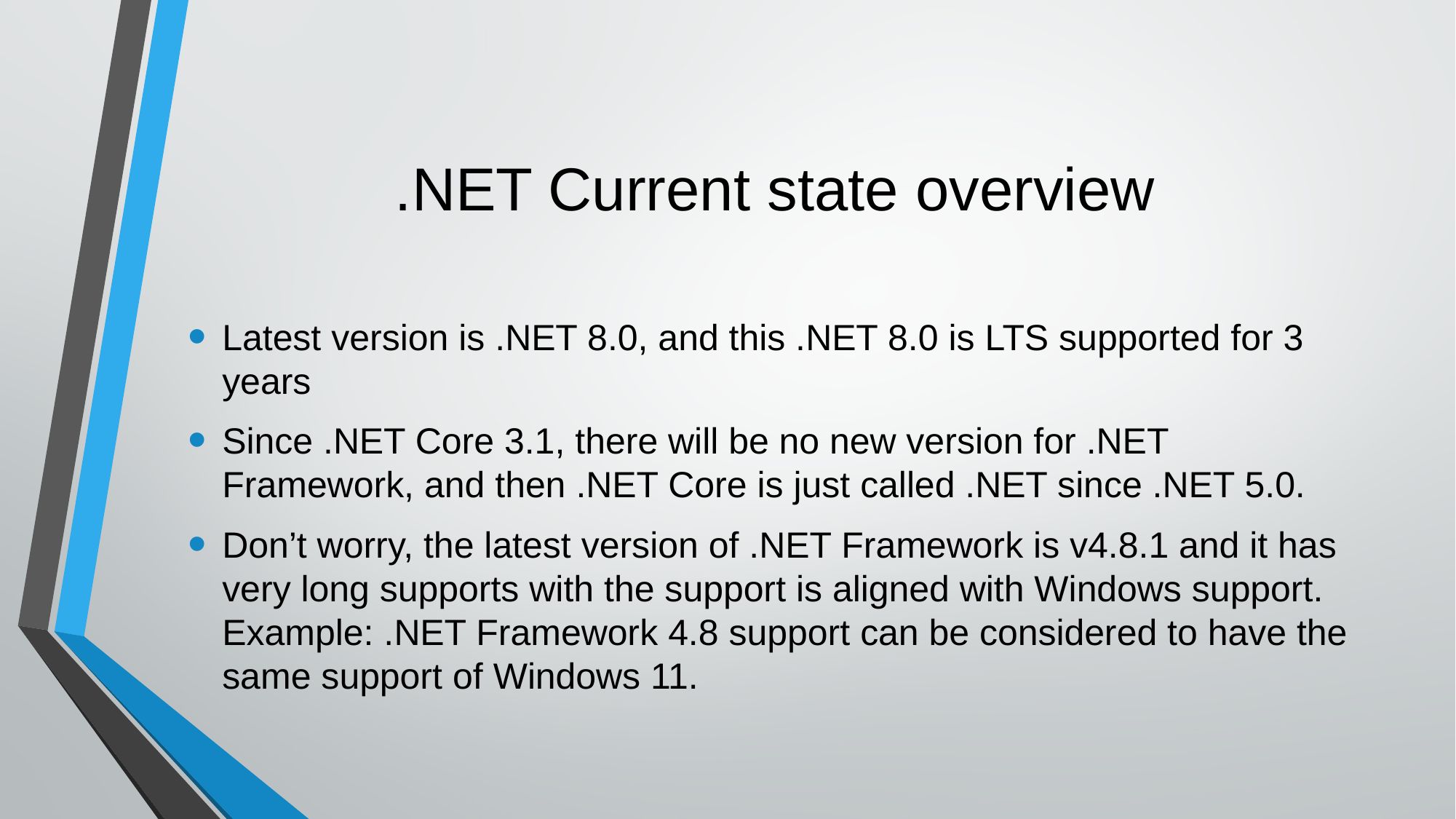

# .NET Current state overview
Latest version is .NET 8.0, and this .NET 8.0 is LTS supported for 3 years
Since .NET Core 3.1, there will be no new version for .NET Framework, and then .NET Core is just called .NET since .NET 5.0.
Don’t worry, the latest version of .NET Framework is v4.8.1 and it has very long supports with the support is aligned with Windows support. Example: .NET Framework 4.8 support can be considered to have the same support of Windows 11.